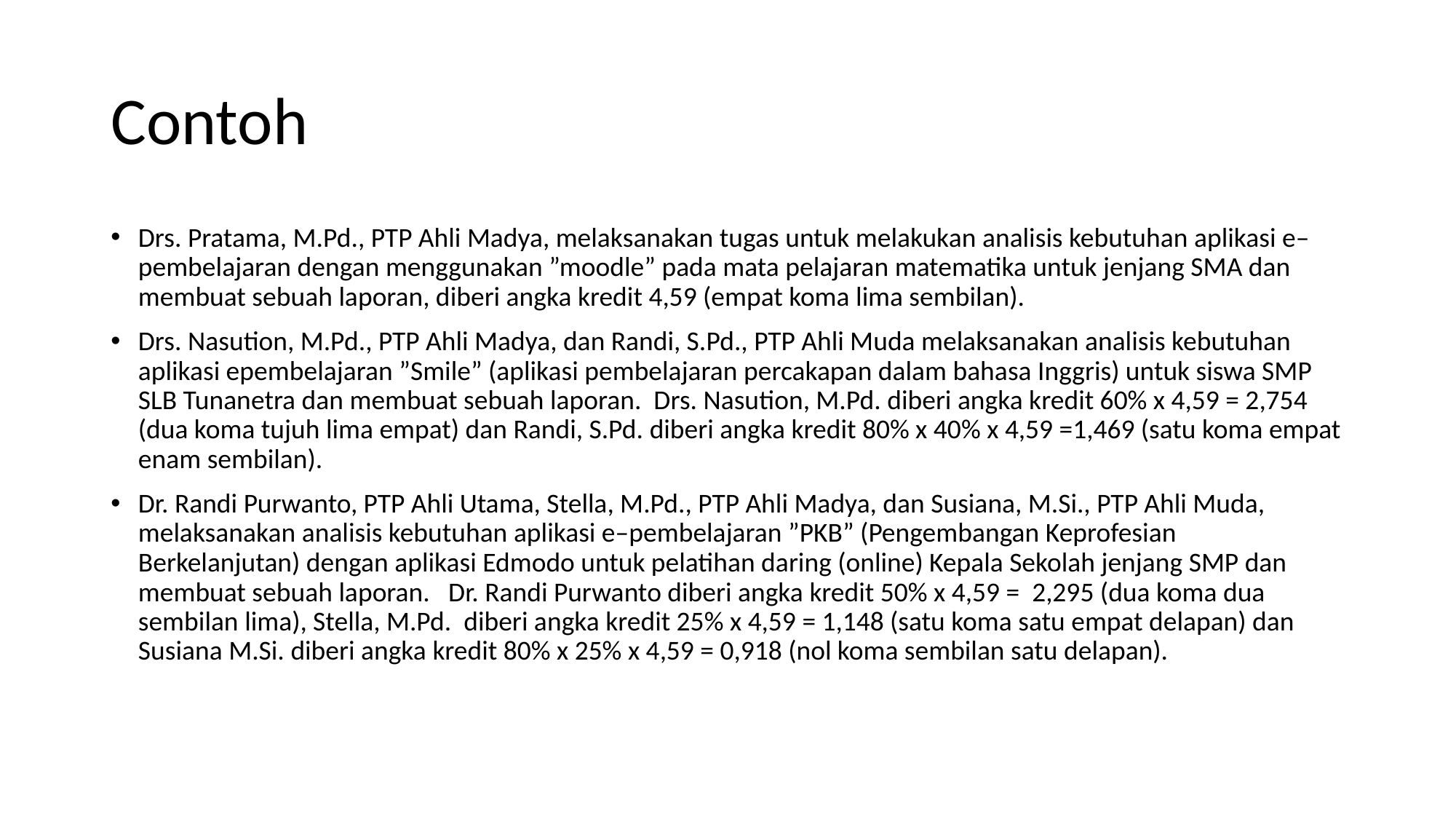

# Contoh
Drs. Pratama, M.Pd., PTP Ahli Madya, melaksanakan tugas untuk melakukan analisis kebutuhan aplikasi e–pembelajaran dengan menggunakan ”moodle” pada mata pelajaran matematika untuk jenjang SMA dan membuat sebuah laporan, diberi angka kredit 4,59 (empat koma lima sembilan).
Drs. Nasution, M.Pd., PTP Ahli Madya, dan Randi, S.Pd., PTP Ahli Muda melaksanakan analisis kebutuhan aplikasi epembelajaran ”Smile” (aplikasi pembelajaran percakapan dalam bahasa Inggris) untuk siswa SMP SLB Tunanetra dan membuat sebuah laporan.  Drs. Nasution, M.Pd. diberi angka kredit 60% x 4,59 = 2,754 (dua koma tujuh lima empat) dan Randi, S.Pd. diberi angka kredit 80% x 40% x 4,59 =1,469 (satu koma empat enam sembilan).
Dr. Randi Purwanto, PTP Ahli Utama, Stella, M.Pd., PTP Ahli Madya, dan Susiana, M.Si., PTP Ahli Muda, melaksanakan analisis kebutuhan aplikasi e–pembelajaran ”PKB” (Pengembangan Keprofesian Berkelanjutan) dengan aplikasi Edmodo untuk pelatihan daring (online) Kepala Sekolah jenjang SMP dan membuat sebuah laporan.   Dr. Randi Purwanto diberi angka kredit 50% x 4,59 =  2,295 (dua koma dua sembilan lima), Stella, M.Pd.  diberi angka kredit 25% x 4,59 = 1,148 (satu koma satu empat delapan) dan Susiana M.Si. diberi angka kredit 80% x 25% x 4,59 = 0,918 (nol koma sembilan satu delapan).